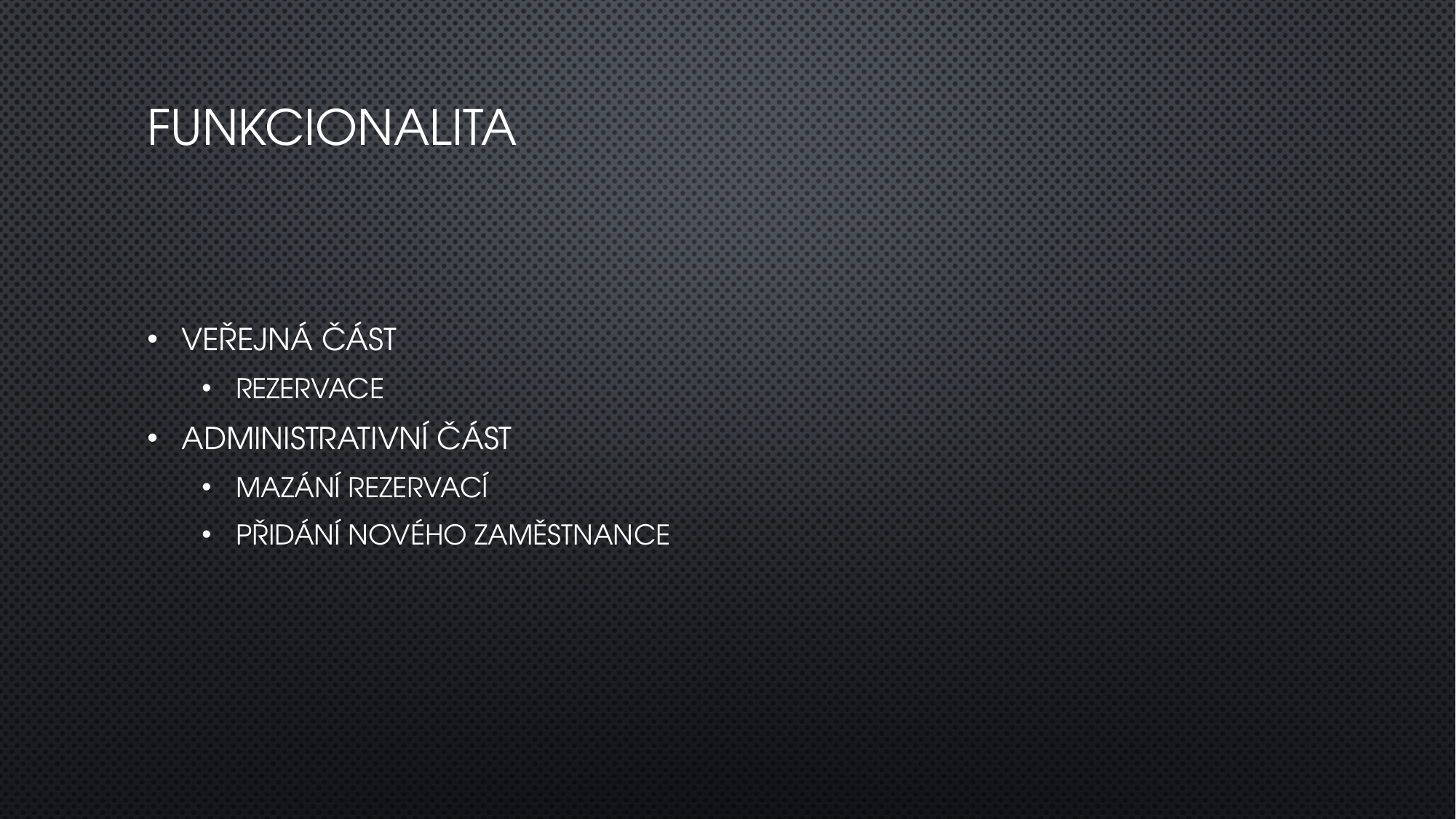

# Funkcionalita
Veřejná část
Rezervace
Administrativní část
Mazání rezervací
Přidání nového zaměstnance